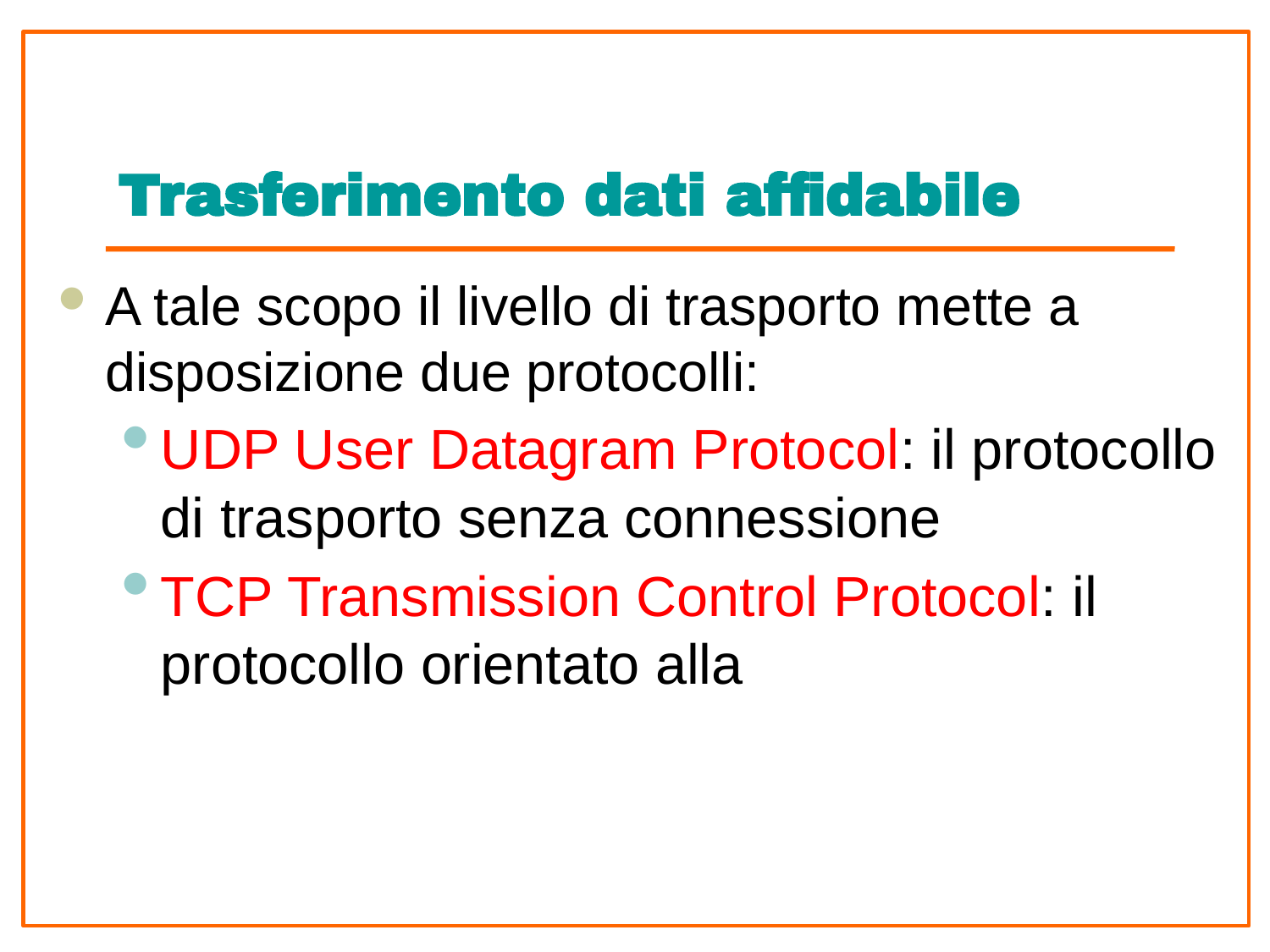

# Trasferimento dati affidabile
A tale scopo il livello di trasporto mette a disposizione due protocolli:
UDP User Datagram Protocol: il protocollo di trasporto senza connessione
TCP Transmission Control Protocol: il protocollo orientato alla